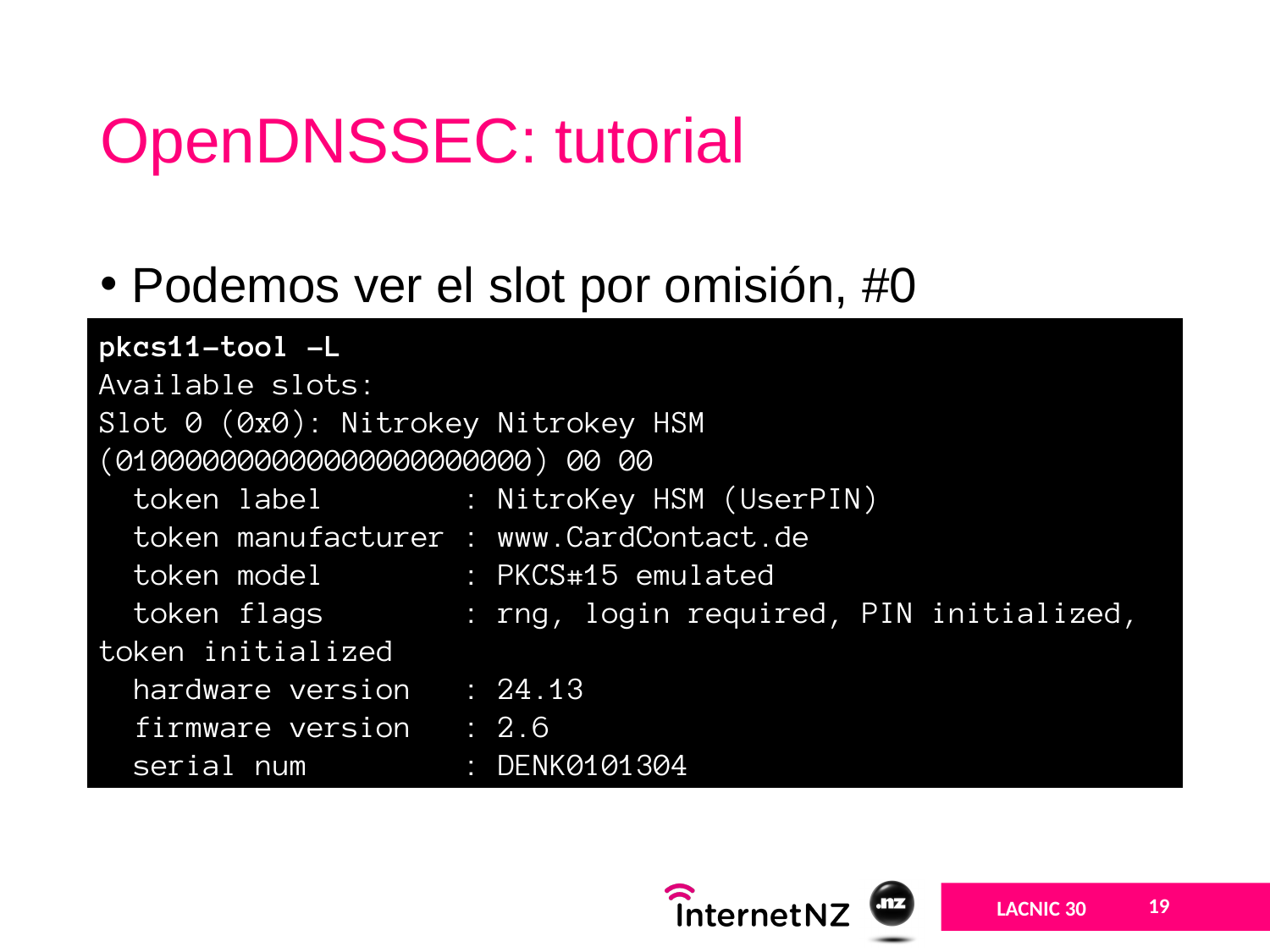

# OpenDNSSEC: tutorial
Podemos ver el slot por omisión, #0
pkcs11-tool -L
Available slots:
Slot 0 (0x0): Nitrokey Nitrokey HSM (010000000000000000000000) 00 00
  token label        : NitroKey HSM (UserPIN)
  token manufacturer : www.CardContact.de
  token model        : PKCS#15 emulated
  token flags        : rng, login required, PIN initialized, token initialized
  hardware version   : 24.13
  firmware version   : 2.6
  serial num         : DENK0101304
19
LACNIC 30